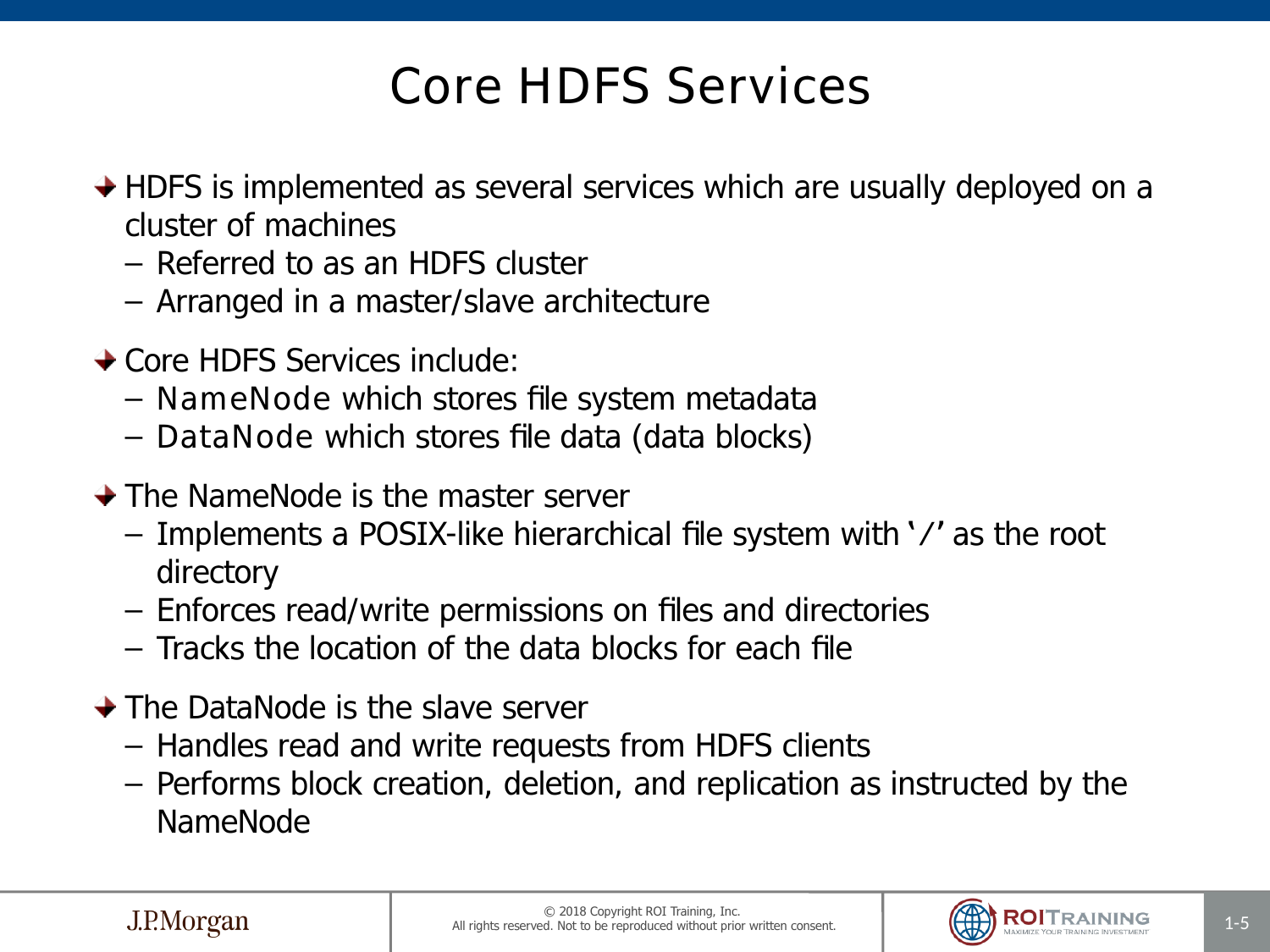

# Core HDFS Services
HDFS is implemented as several services which are usually deployed on a cluster of machines
Referred to as an HDFS cluster
Arranged in a master/slave architecture
Core HDFS Services include:
NameNode which stores file system metadata
DataNode which stores file data (data blocks)
The NameNode is the master server
Implements a POSIX-like hierarchical file system with ‘/’ as the root directory
Enforces read/write permissions on files and directories
Tracks the location of the data blocks for each file
The DataNode is the slave server
Handles read and write requests from HDFS clients
Performs block creation, deletion, and replication as instructed by the NameNode